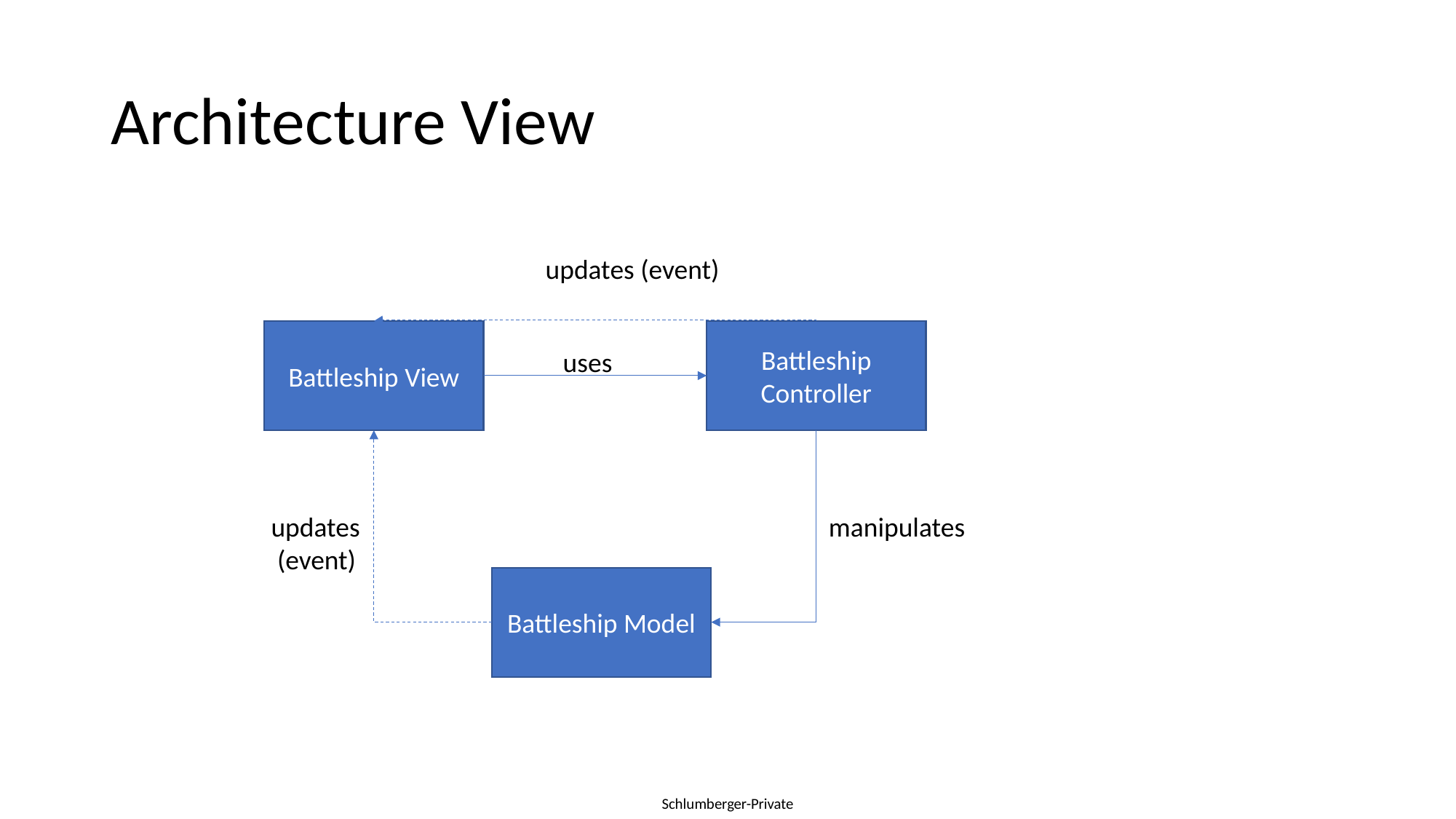

# Architecture View
updates (event)
Battleship View
Battleship Controller
uses
updates
 (event)
manipulates
Battleship Model